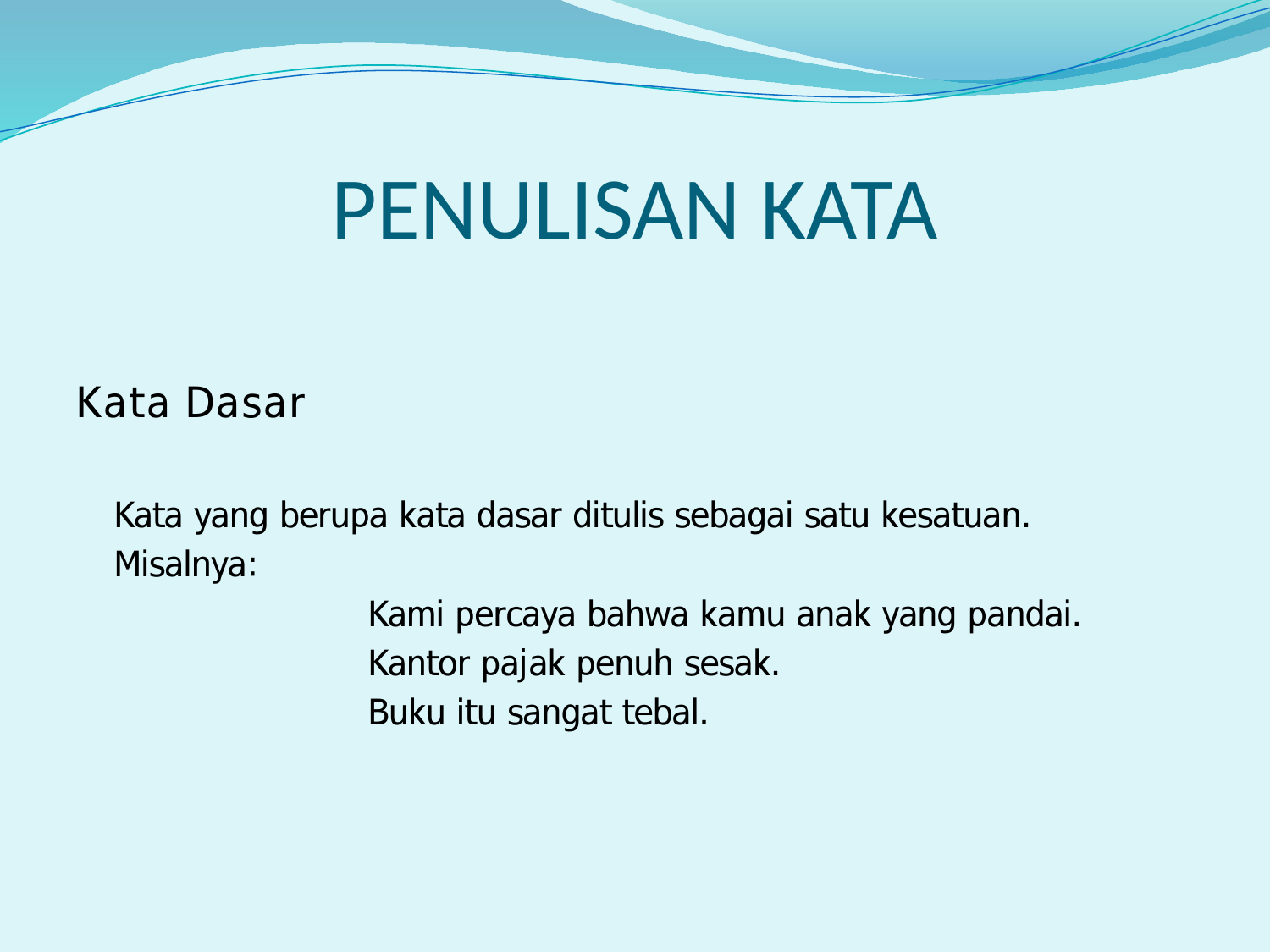

# PENULISAN KATA

Kata Dasar

	Kata yang berupa kata dasar ditulis sebagai satu kesatuan.
	Misalnya:
			Kami percaya bahwa kamu anak yang pandai.
			Kantor pajak penuh sesak.
   			Buku itu sangat tebal.